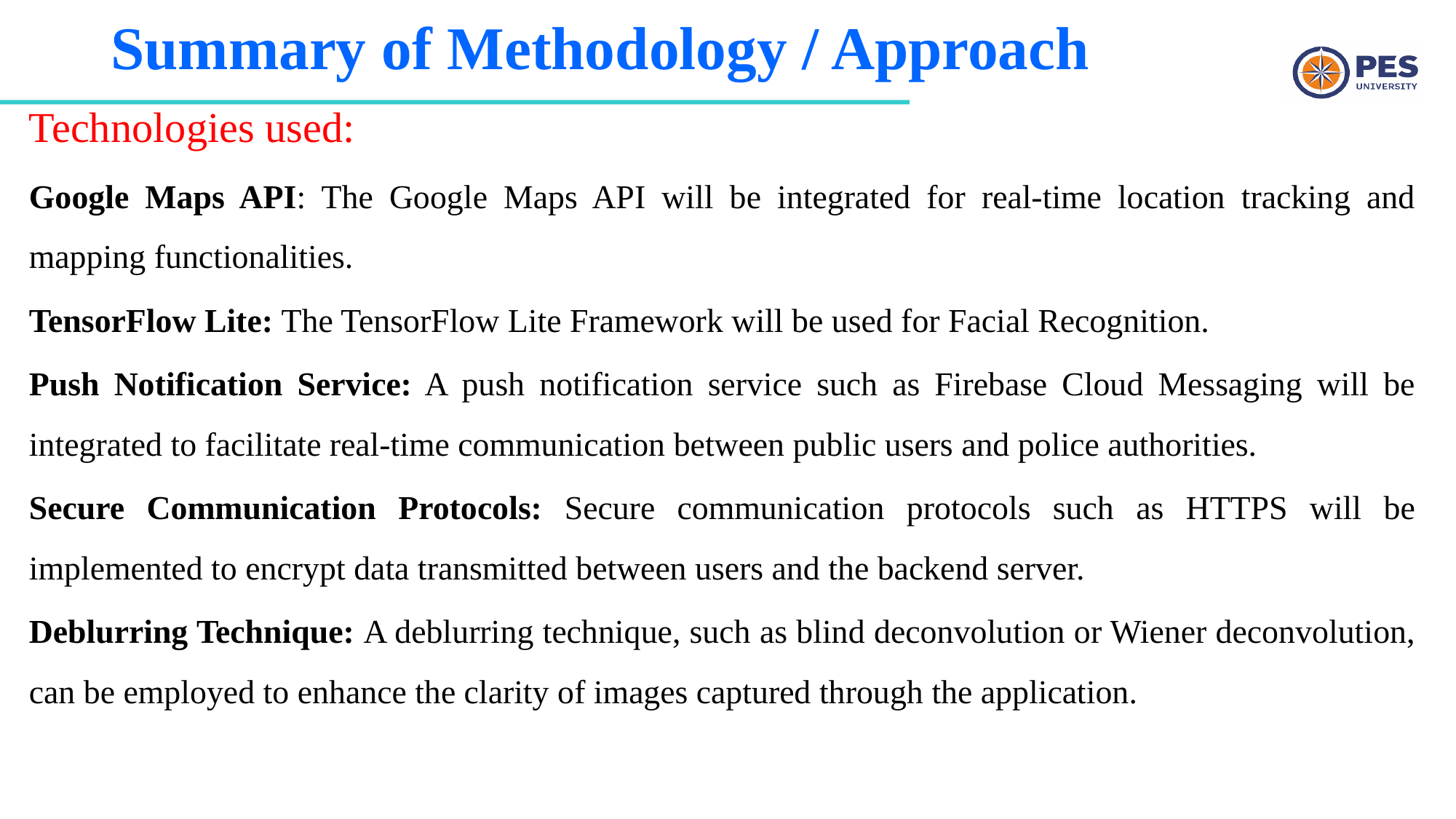

# Summary of Methodology / Approach
Technologies used:
Google Maps API: The Google Maps API will be integrated for real-time location tracking and mapping functionalities.
TensorFlow Lite: The TensorFlow Lite Framework will be used for Facial Recognition.
Push Notification Service: A push notification service such as Firebase Cloud Messaging will be integrated to facilitate real-time communication between public users and police authorities.
Secure Communication Protocols: Secure communication protocols such as HTTPS will be implemented to encrypt data transmitted between users and the backend server.
Deblurring Technique: A deblurring technique, such as blind deconvolution or Wiener deconvolution, can be employed to enhance the clarity of images captured through the application.